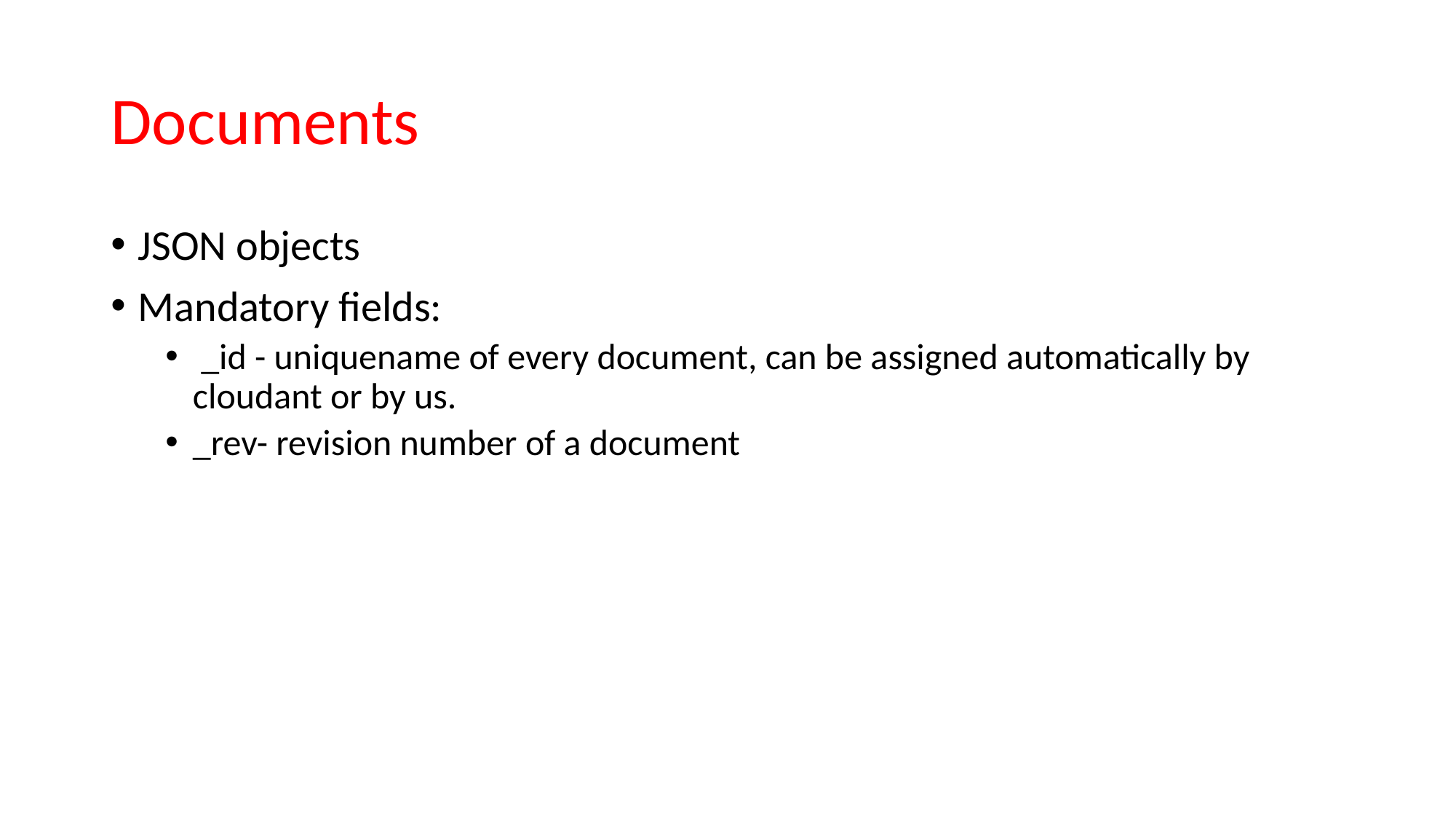

# Documents
JSON objects
Mandatory fields:
 _id - uniquename of every document, can be assigned automatically by cloudant or by us.
_rev- revision number of a document